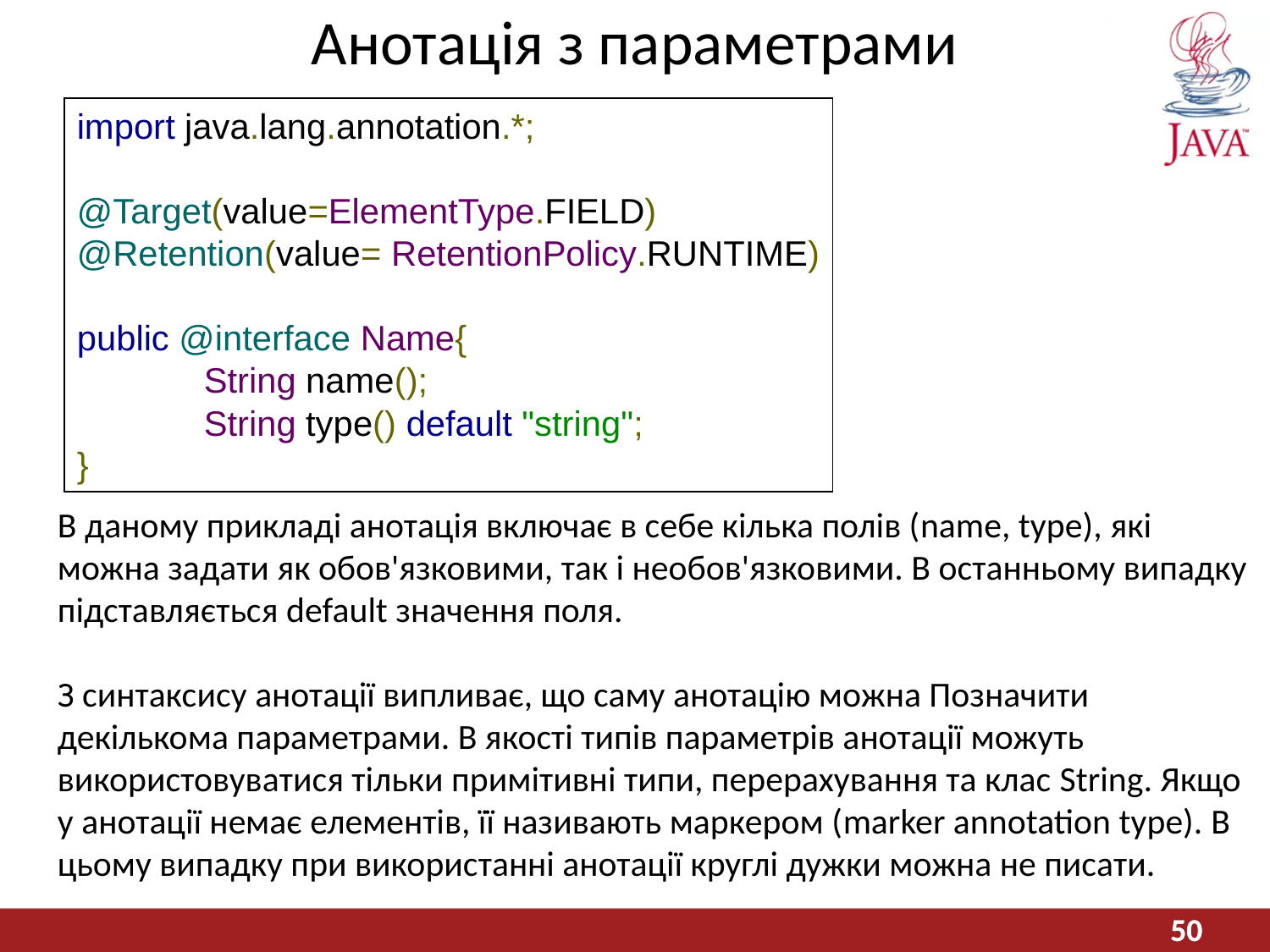

# Анотація з параметрами
import java.lang.annotation.*;

@Target(value=ElementType.FIELD)
@Retention(value= RetentionPolicy.RUNTIME)

public @interface Name{
	String name();
	String type() default "string";
}
В даному прикладі анотація включає в себе кілька полів (name, type), які можна задати як обов'язковими, так і необов'язковими. В останньому випадку підставляється default значення поля.

З синтаксису анотації випливає, що саму анотацію можна Позначити декількома параметрами. В якості типів параметрів анотації можуть використовуватися тільки примітивні типи, перерахування та клас String. Якщо у анотації немає елементів, її називають маркером (marker annotation type). В цьому випадку при використанні анотації круглі дужки можна не писати.